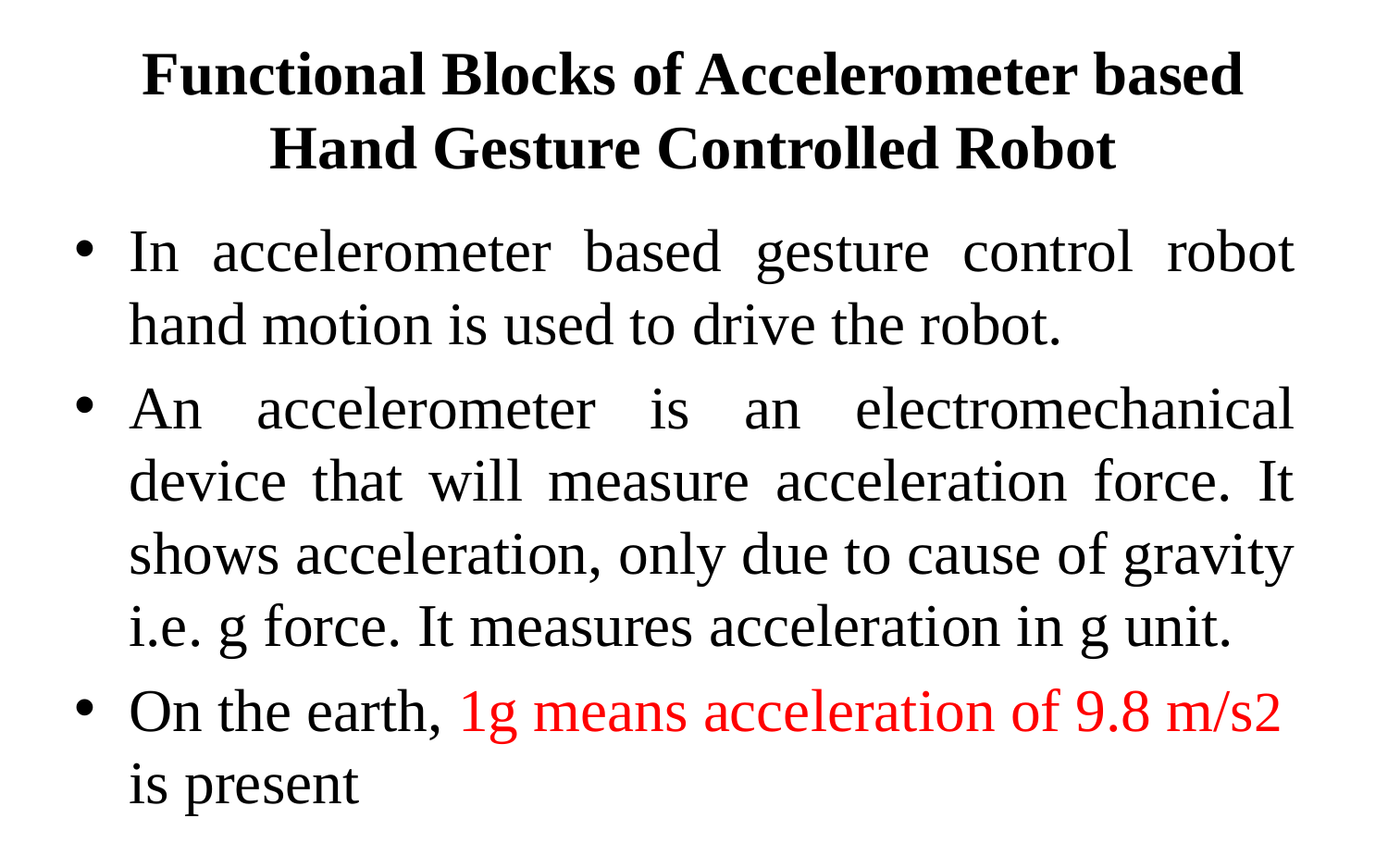

# Functional Blocks of Accelerometer based Hand Gesture Controlled Robot
In accelerometer based gesture control robot hand motion is used to drive the robot.
An accelerometer is an electromechanical device that will measure acceleration force. It shows acceleration, only due to cause of gravity i.e. g force. It measures acceleration in g unit.
On the earth, 1g means acceleration of 9.8 m/s2 is present